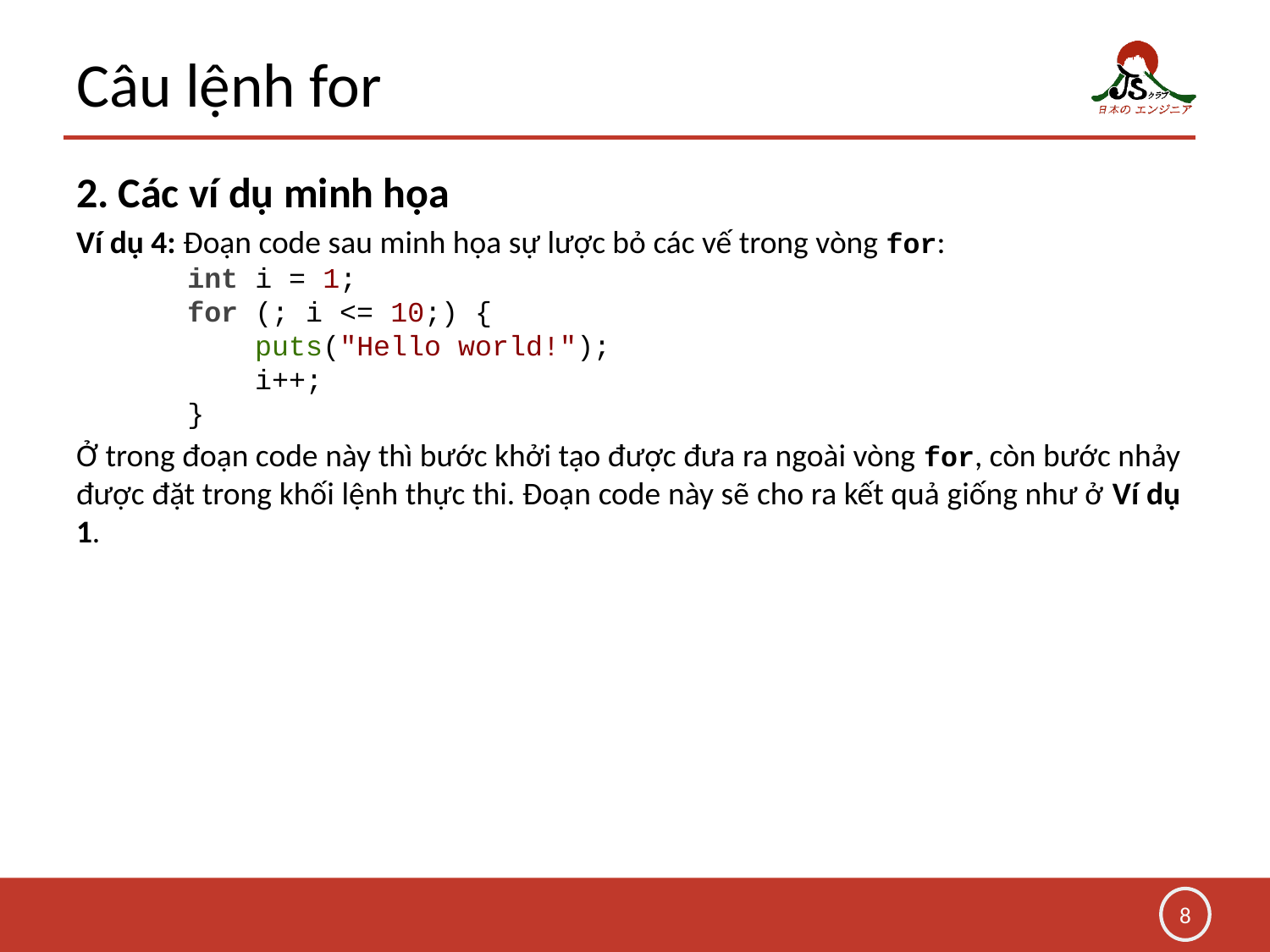

# Câu lệnh for
2. Các ví dụ minh họa
Ví dụ 4: Đoạn code sau minh họa sự lược bỏ các vế trong vòng for:
int i = 1;
for (; i <= 10;) {
    puts("Hello world!");
    i++;
}
Ở trong đoạn code này thì bước khởi tạo được đưa ra ngoài vòng for, còn bước nhảy được đặt trong khối lệnh thực thi. Đoạn code này sẽ cho ra kết quả giống như ở Ví dụ 1.